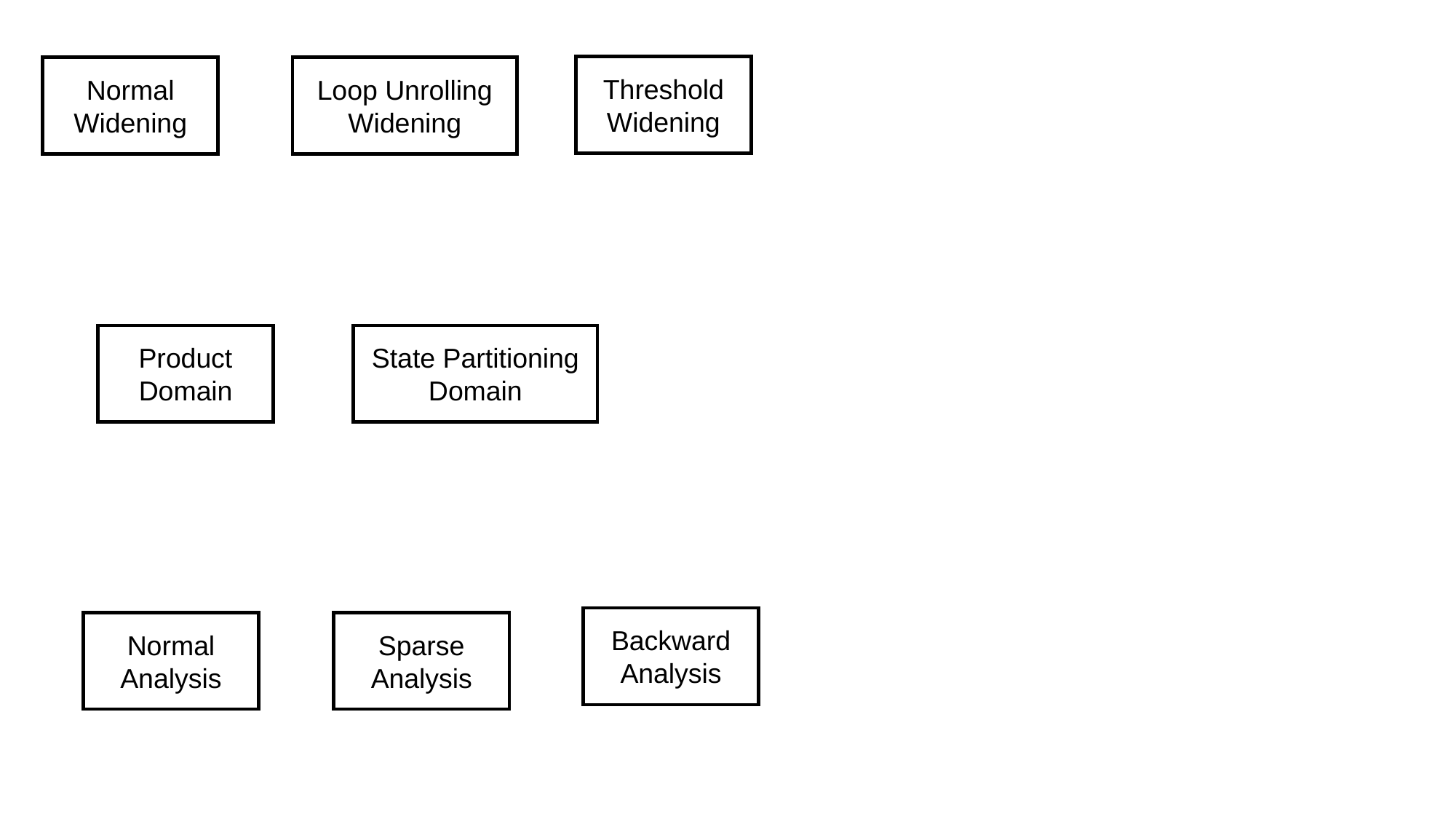

Threshold Widening
Normal Widening
Loop Unrolling Widening
Product Domain
State Partitioning Domain
Backward Analysis
Sparse Analysis
Normal Analysis